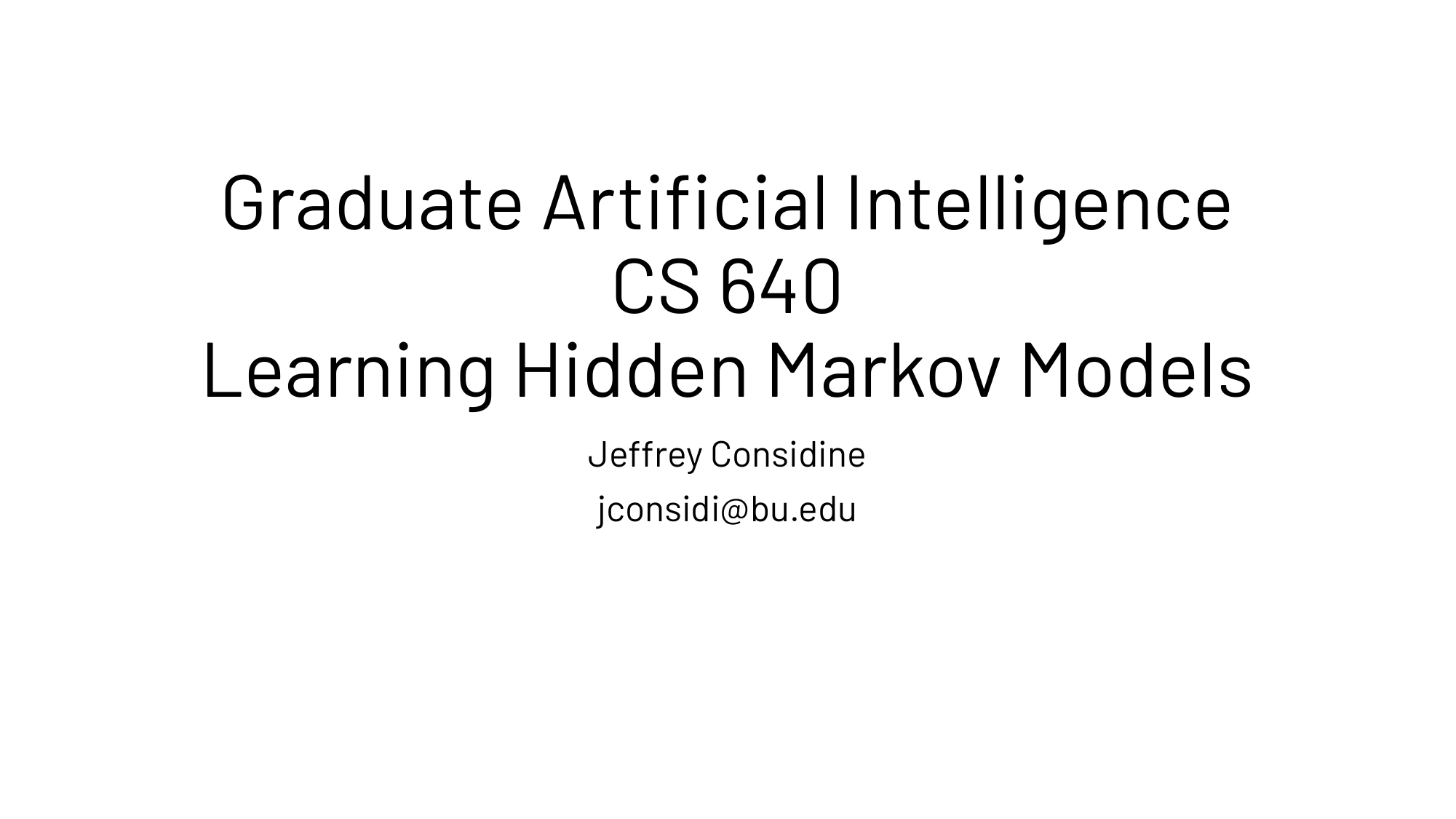

# Graduate Artificial Intelligence CS 640 Learning Hidden Markov Models
Jeffrey Considine
jconsidi@bu.edu